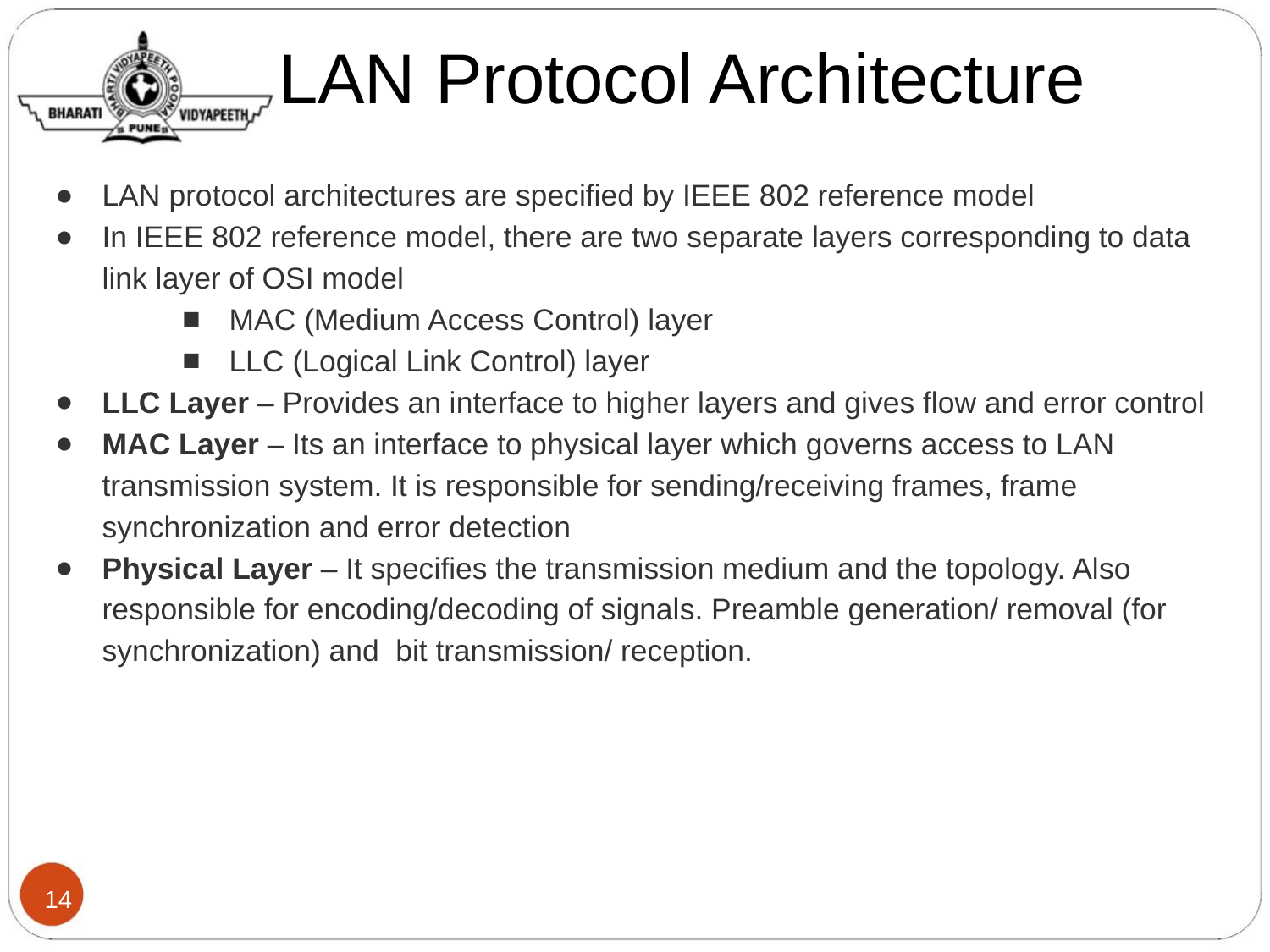

LAN Protocol Architecture
LAN protocol architectures are specified by IEEE 802 reference model
In IEEE 802 reference model, there are two separate layers corresponding to data link layer of OSI model
MAC (Medium Access Control) layer
LLC (Logical Link Control) layer
LLC Layer – Provides an interface to higher layers and gives flow and error control
MAC Layer – Its an interface to physical layer which governs access to LAN transmission system. It is responsible for sending/receiving frames, frame synchronization and error detection
Physical Layer – It specifies the transmission medium and the topology. Also responsible for encoding/decoding of signals. Preamble generation/ removal (for synchronization) and  bit transmission/ reception.

14